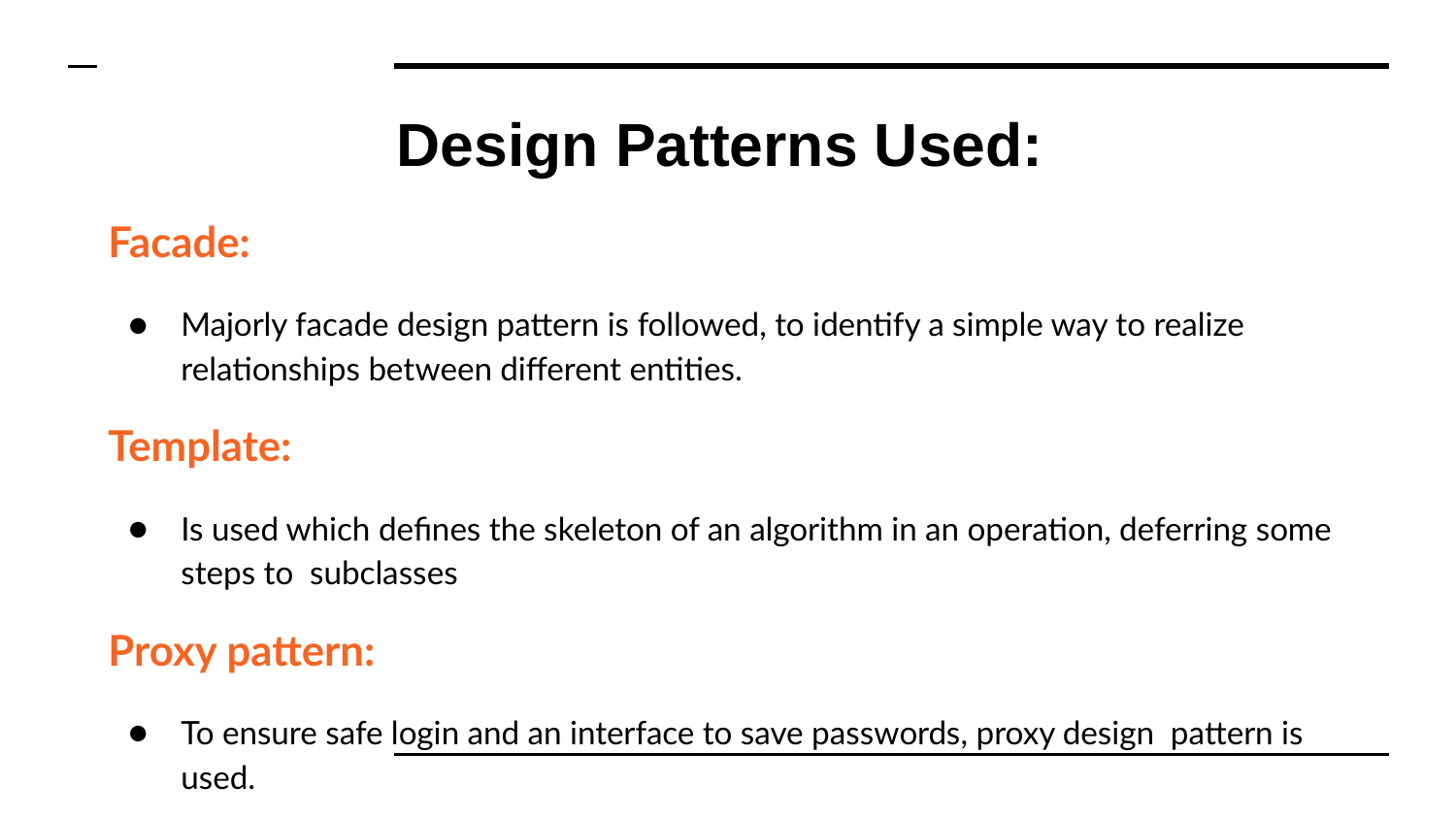

# Design Patterns Used:
Facade:
Majorly facade design pattern is followed, to identify a simple way to realize relationships between different entities.
Template:
Is used which defines the skeleton of an algorithm in an operation, deferring some steps to  subclasses
Proxy pattern:
To ensure safe login and an interface to save passwords, proxy design  pattern is used.